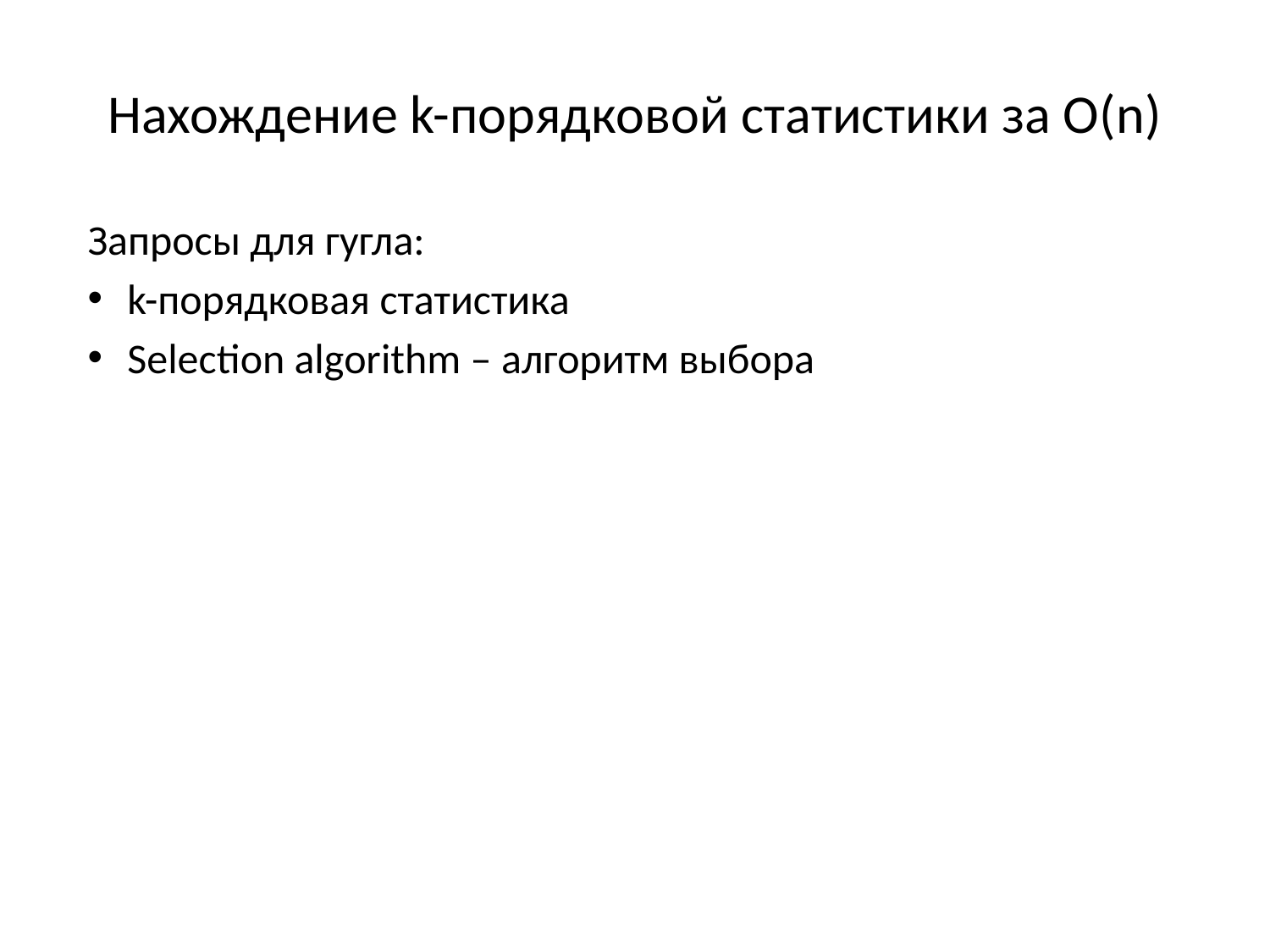

# Нахождение k-порядковой статистики за О(n)
Запросы для гугла:
k-порядковая статистика
Selection algorithm – алгоритм выбора